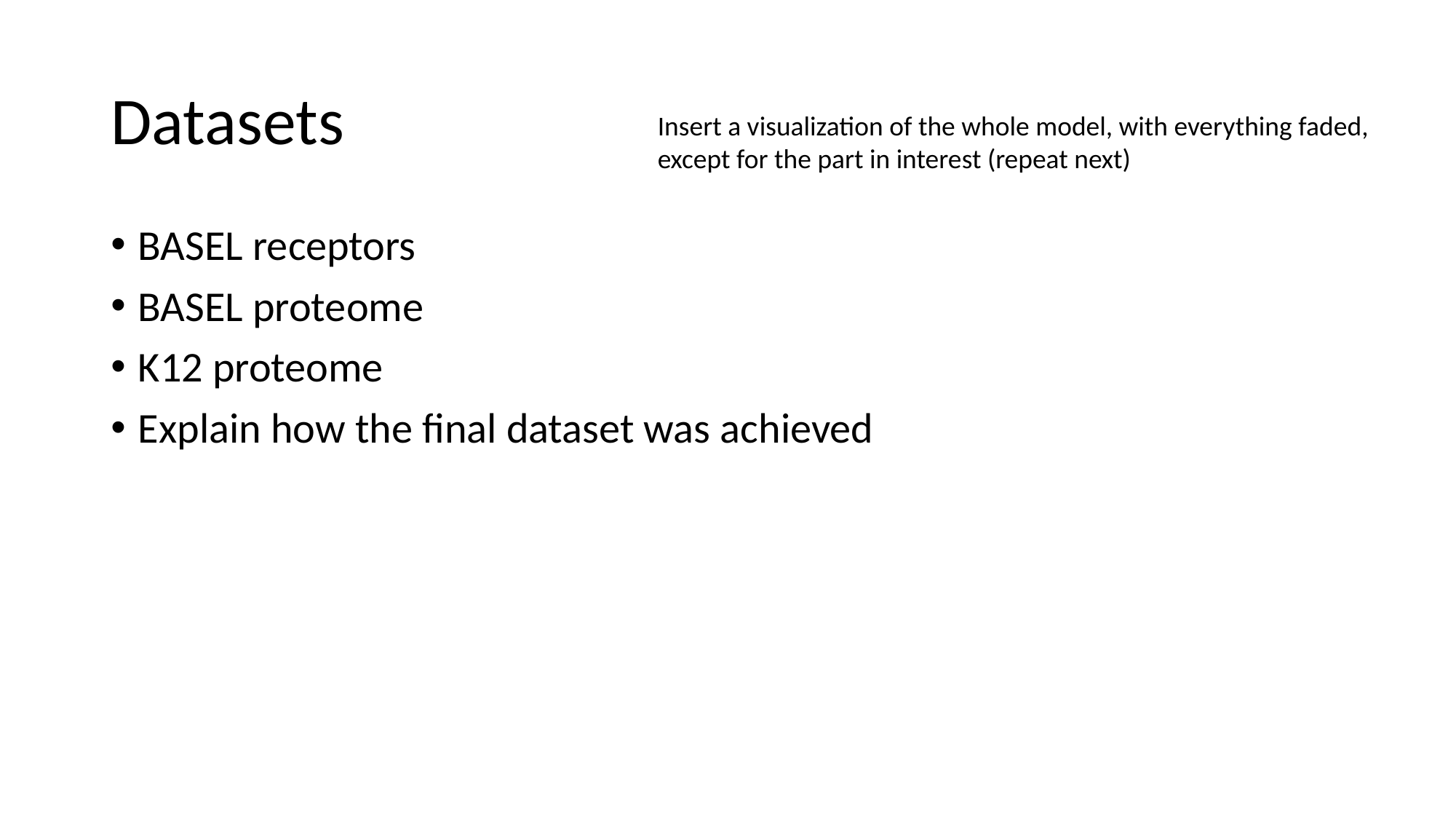

# Datasets
Insert a visualization of the whole model, with everything faded, except for the part in interest (repeat next)
BASEL receptors
BASEL proteome
K12 proteome
Explain how the final dataset was achieved